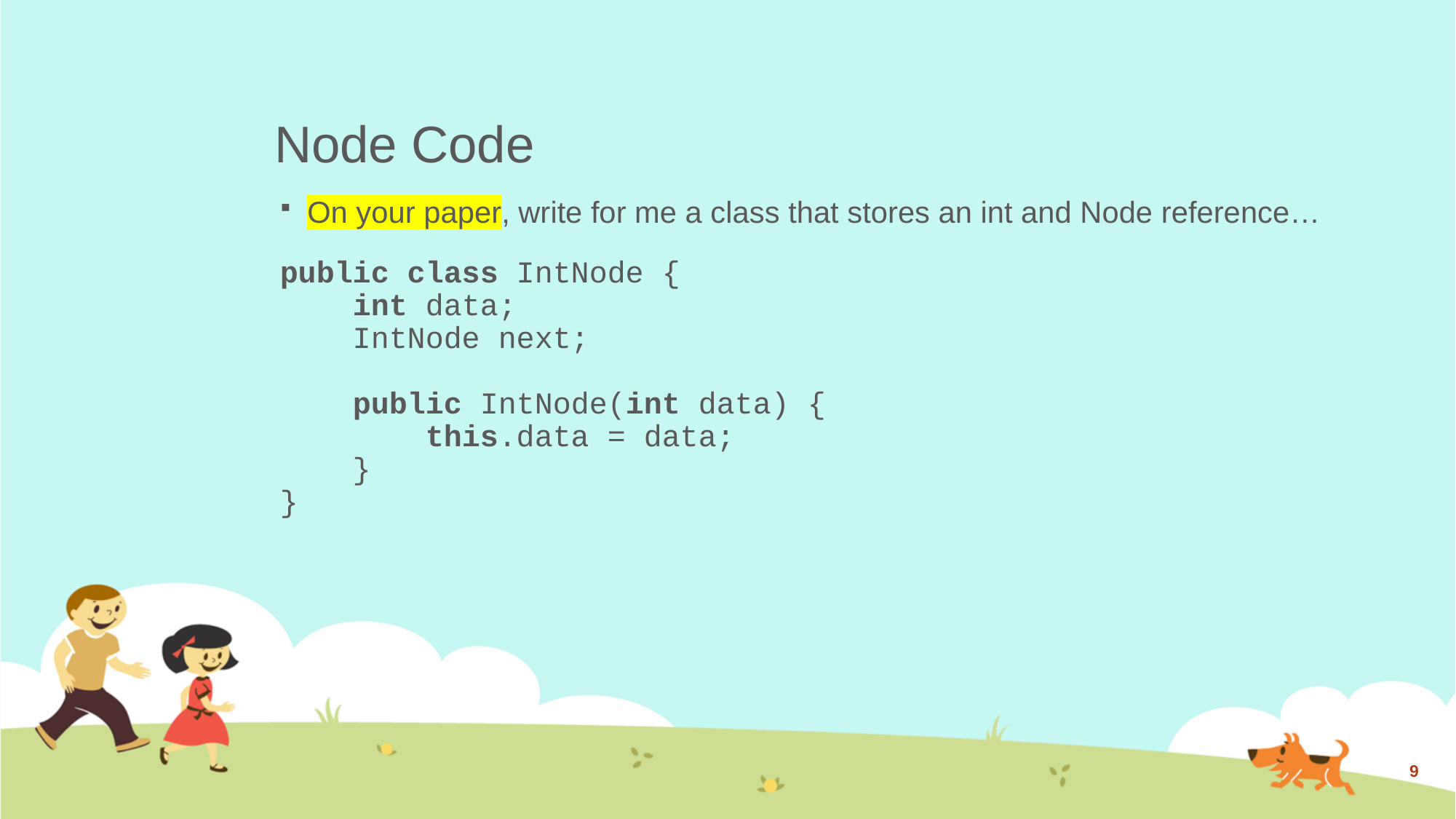

# Node Code
On your paper, write for me a class that stores an int and Node reference…
public class IntNode {
    int data;
    IntNode next;
    public IntNode(int data) {
        this.data = data;
    }
}
9